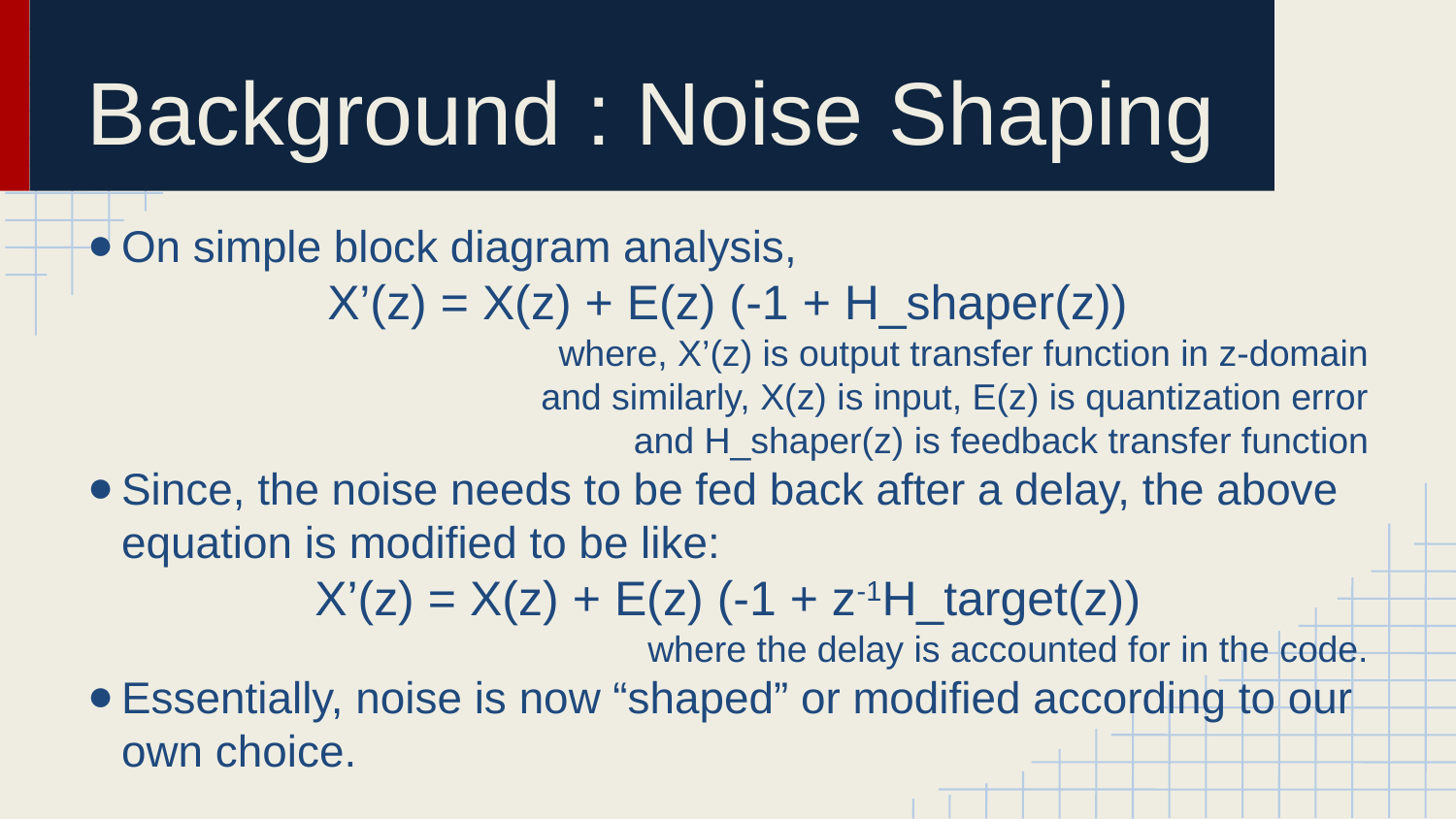

Background : Noise Shaping
On simple block diagram analysis,
X’(z) = X(z) + E(z) (-1 + H_shaper(z))
where, X’(z) is output transfer function in z-domain
and similarly, X(z) is input, E(z) is quantization error
and H_shaper(z) is feedback transfer function
Since, the noise needs to be fed back after a delay, the above equation is modified to be like:
X’(z) = X(z) + E(z) (-1 + z-1H_target(z))
where the delay is accounted for in the code.
Essentially, noise is now “shaped” or modified according to our own choice.